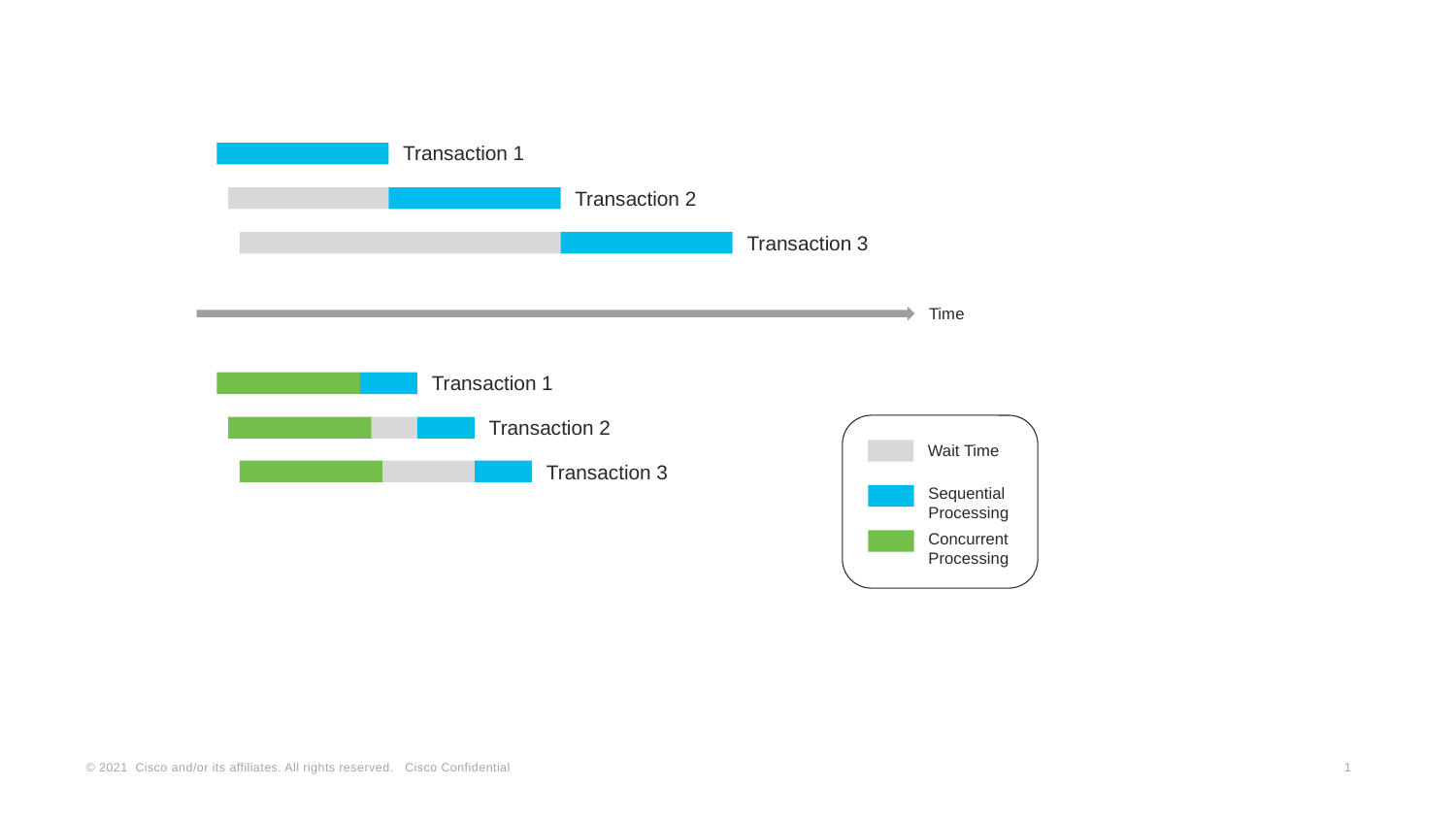

Transaction 1

Transaction 2

Transaction 3

Time
Transaction 1

Transaction 2

Wait Time

Sequential
Processing

Concurrent
Processing

Transaction 3